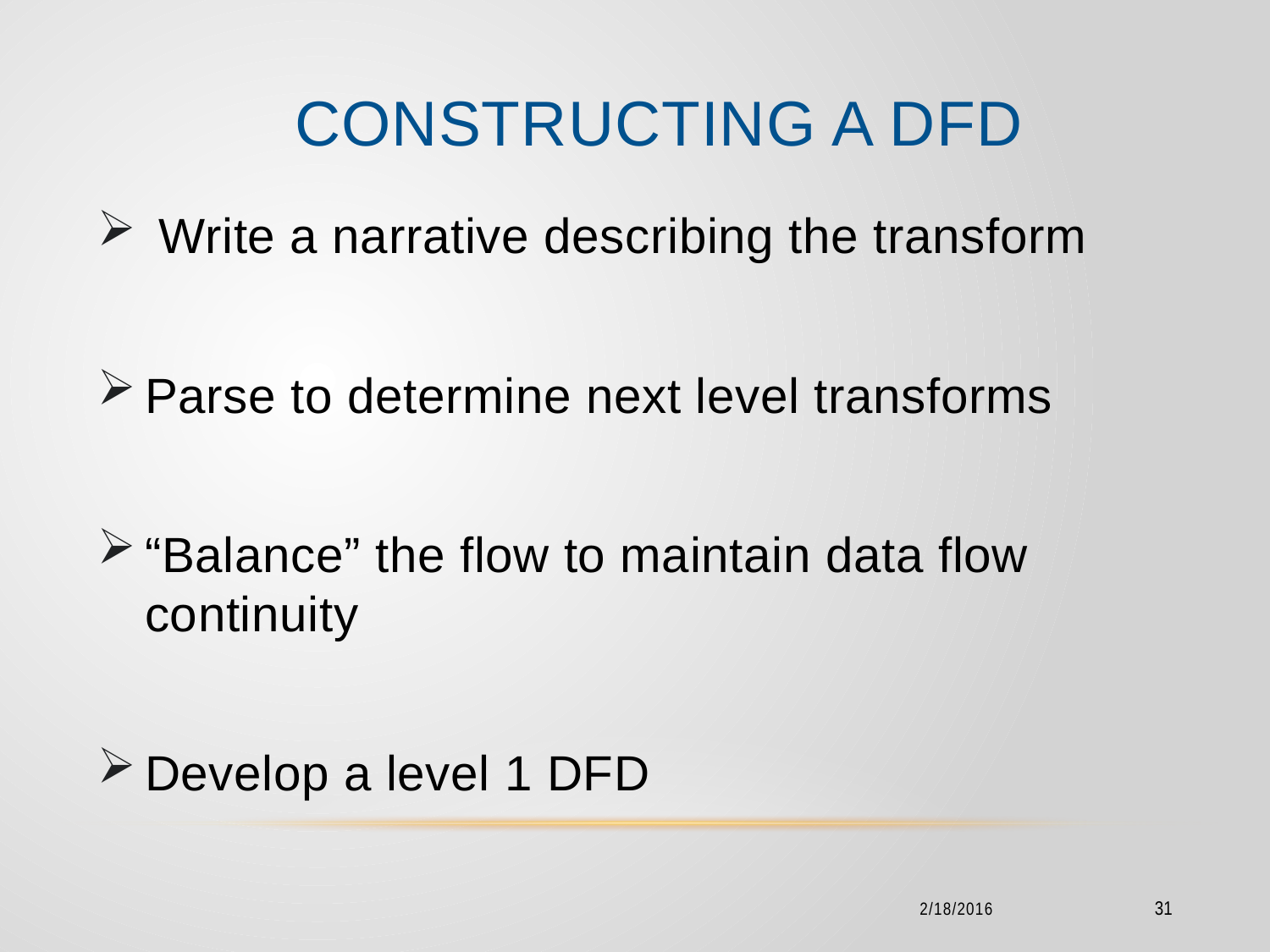

# Constructing a DFD
 Write a narrative describing the transform

Parse to determine next level transforms

“Balance” the flow to maintain data flow continuity

Develop a level 1 DFD
2/18/2016
31